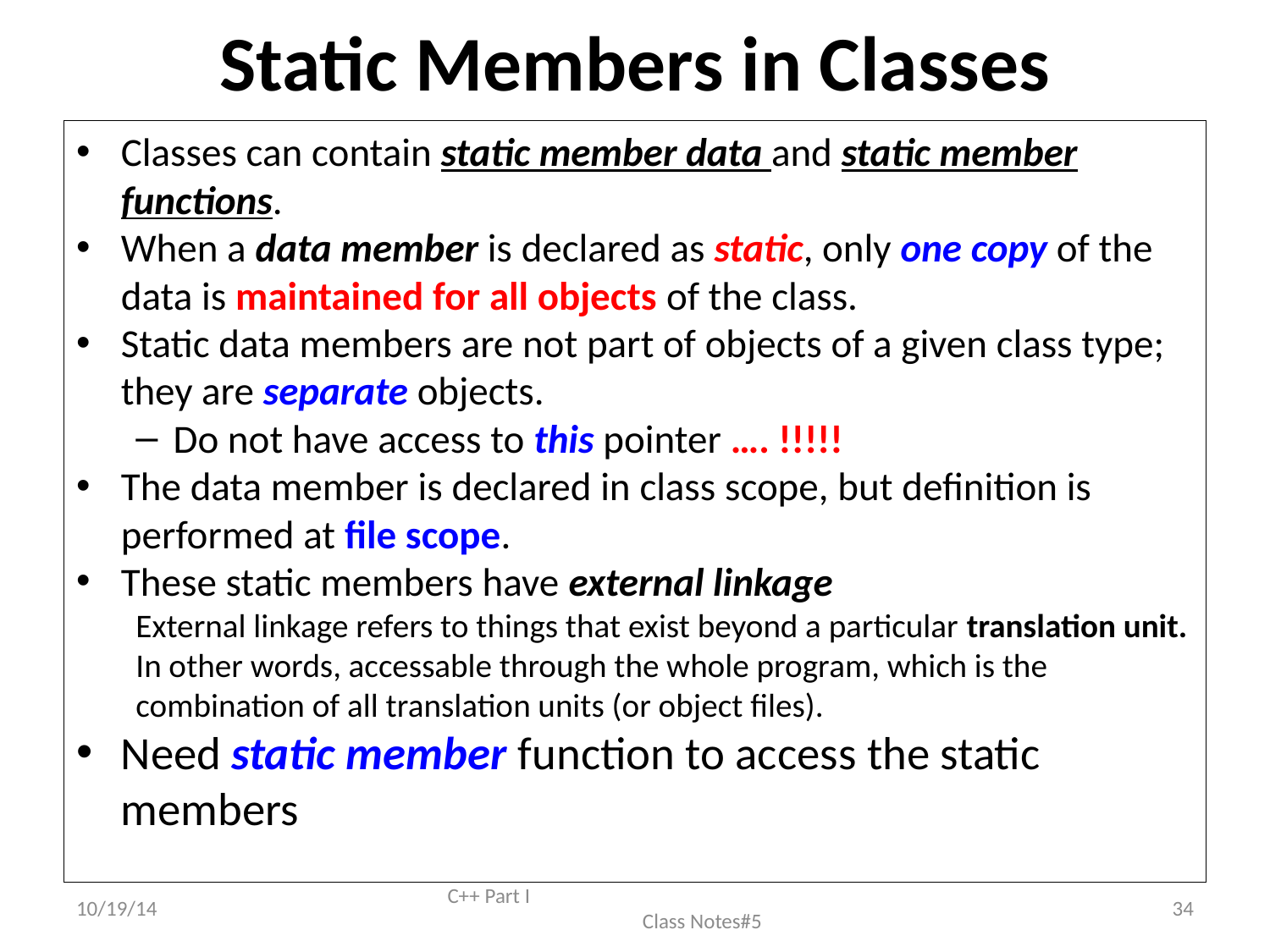

# Static Members in Classes
Classes can contain static member data and static member functions.
When a data member is declared as static, only one copy of the data is maintained for all objects of the class.
Static data members are not part of objects of a given class type; they are separate objects.
Do not have access to this pointer …. !!!!!
The data member is declared in class scope, but definition is performed at file scope.
These static members have external linkage
External linkage refers to things that exist beyond a particular translation unit.
In other words, accessable through the whole program, which is the combination of all translation units (or object files).
Need static member function to access the static members

10/19/14
C++ Part I                                                                                         Class Notes#5
34